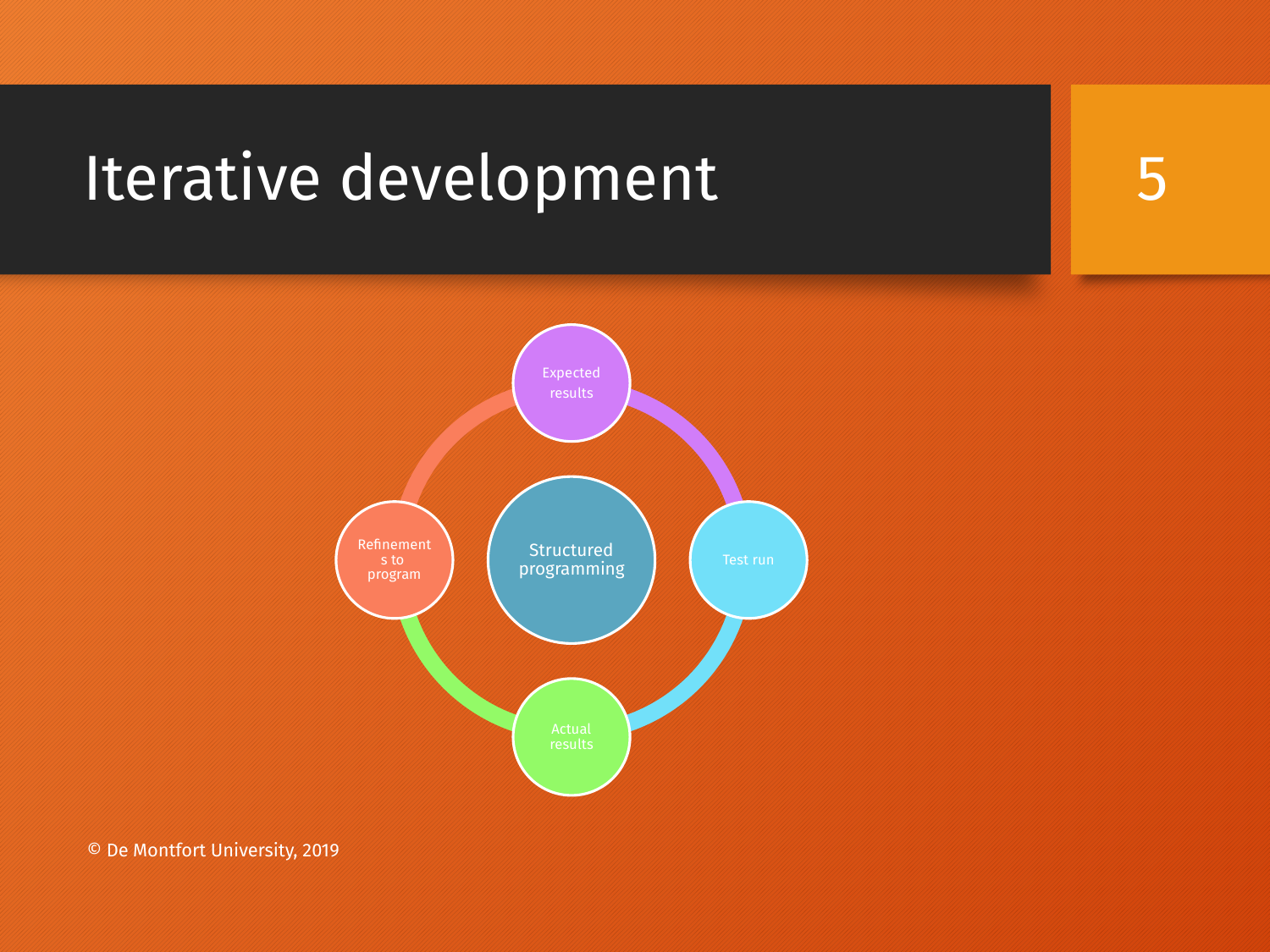

5
# Iterative development
Structured programming
Expected
results
Test run
Actual results
Refinements to  program
© De Montfort University, 2019